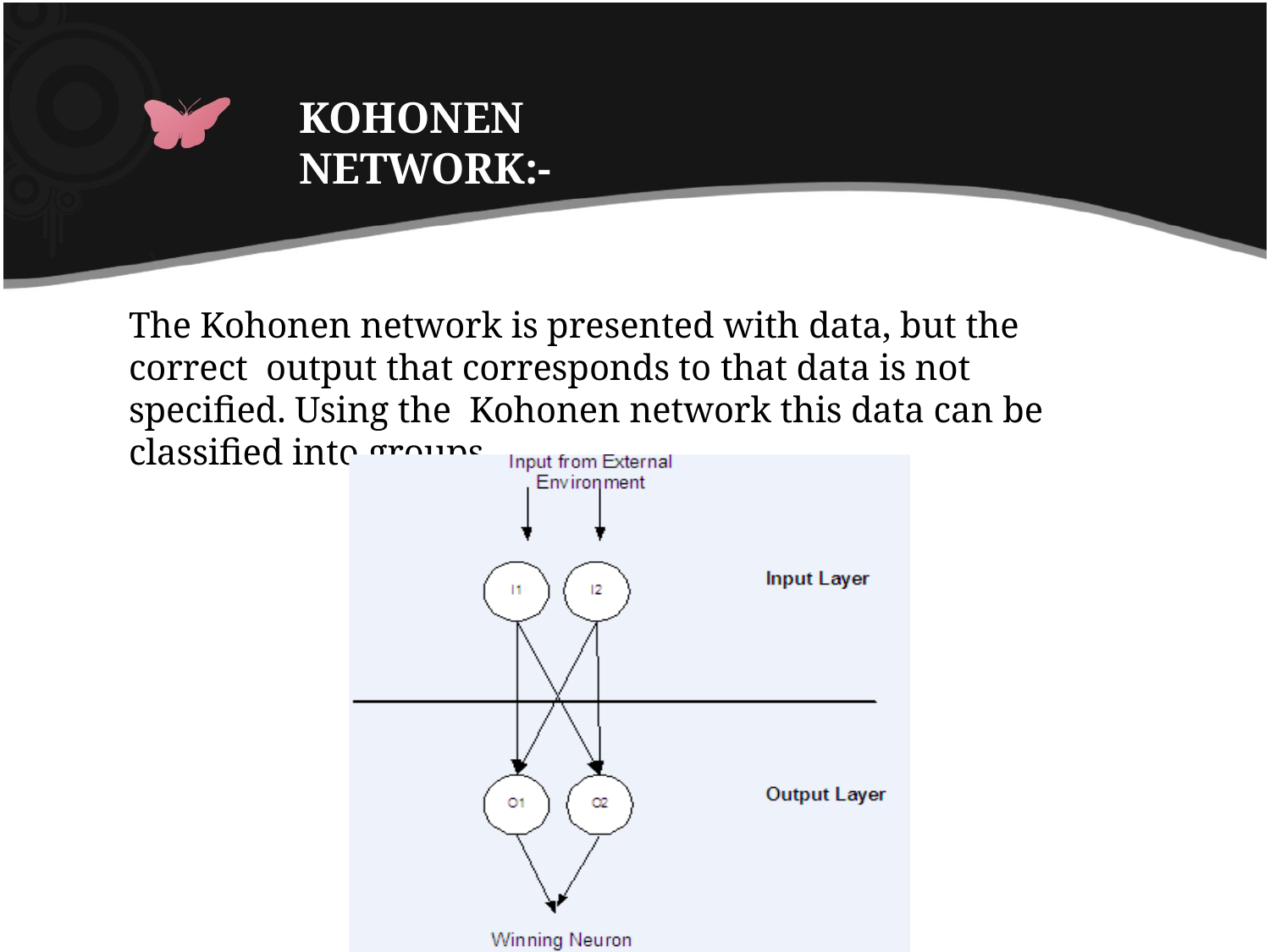

KOHONEN NETWORK:-
The Kohonen network is presented with data, but the correct  output that corresponds to that data is not specified. Using the  Kohonen network this data can be classified into groups.